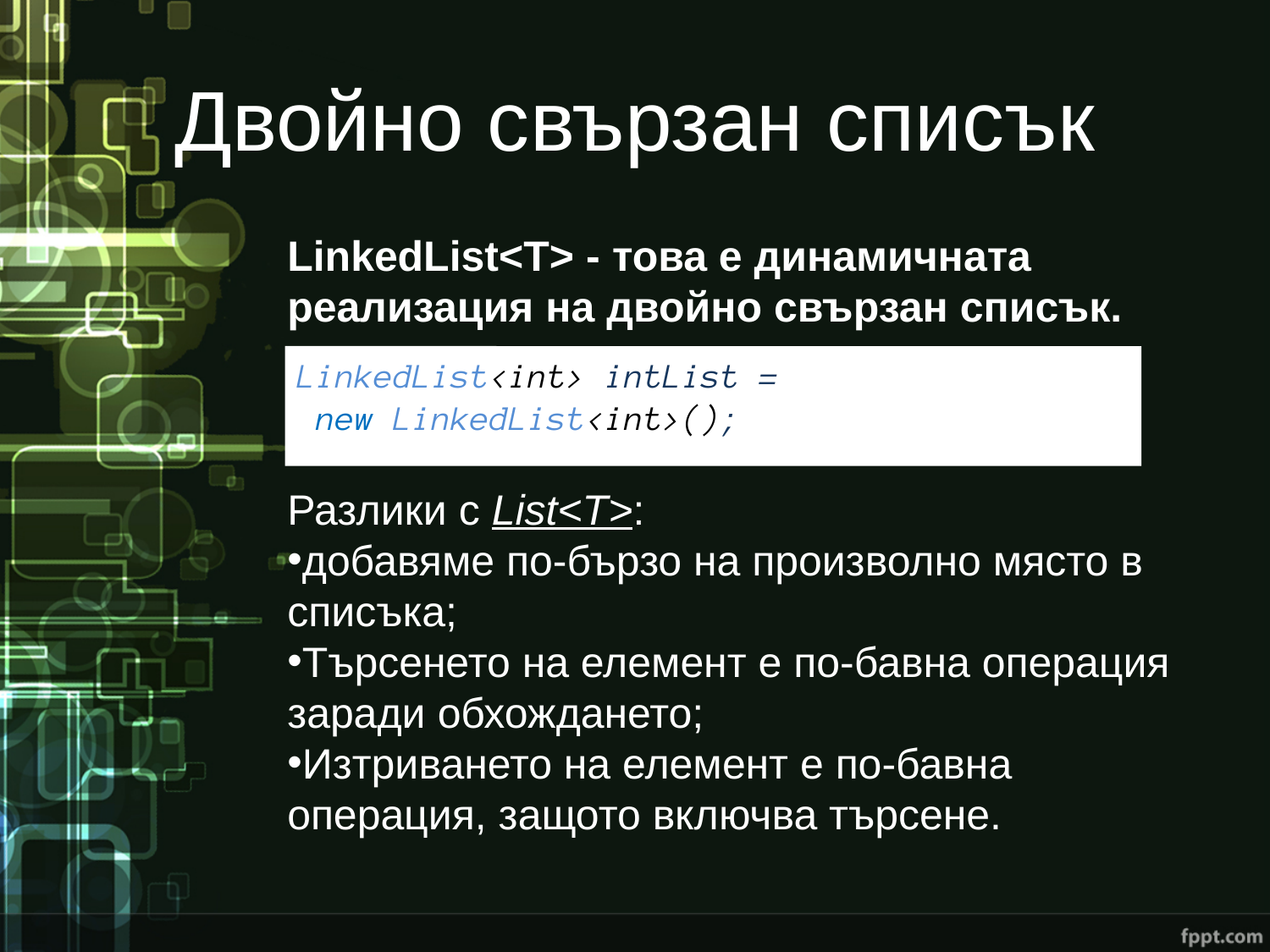

# Двойно свързан списък
LinkedList<T> - това е динамичната реализация на двойно свързан списък.

Разлики с List<T>:
добавяме по-бързо на произволно място в списъка;
Търсенето на елемент е по-бавна операция заради обхождането;
Изтриването на елемент е по-бавна операция, защото включва търсене.
LinkedList<int> intList =
 new LinkedList<int>();